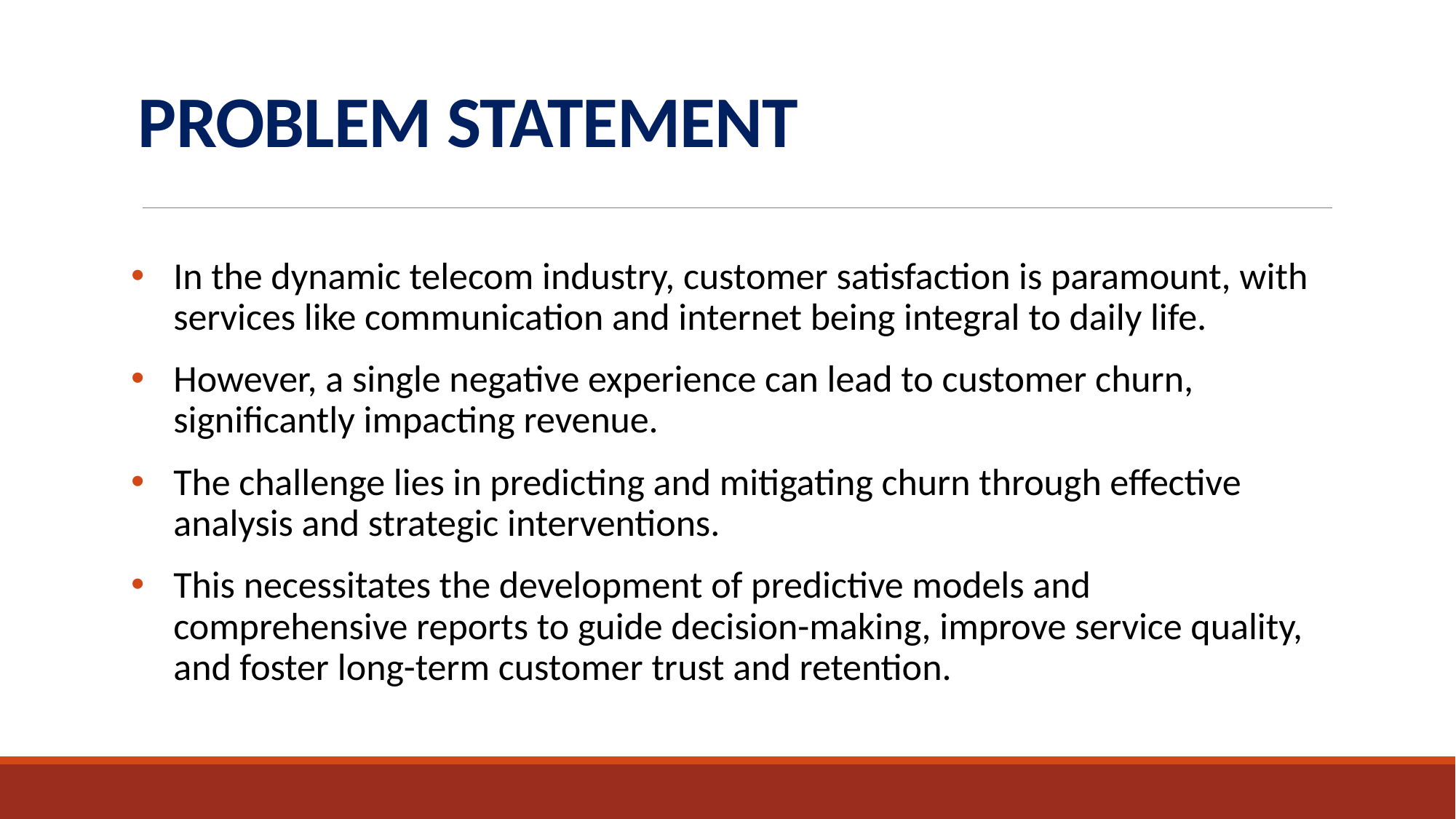

# PROBLEM STATEMENT
In the dynamic telecom industry, customer satisfaction is paramount, with services like communication and internet being integral to daily life.
However, a single negative experience can lead to customer churn, significantly impacting revenue.
The challenge lies in predicting and mitigating churn through effective analysis and strategic interventions.
This necessitates the development of predictive models and comprehensive reports to guide decision-making, improve service quality, and foster long-term customer trust and retention.